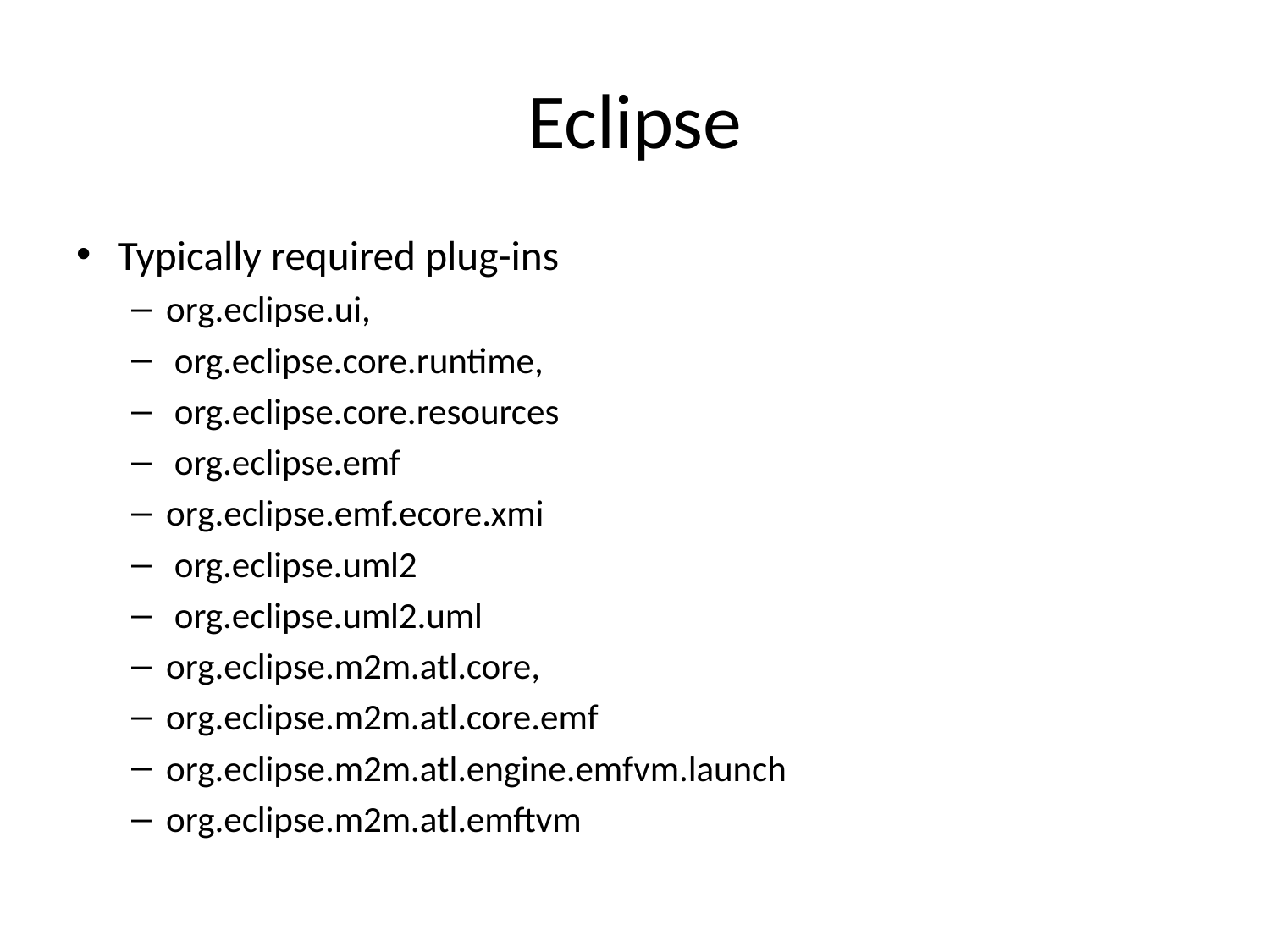

# Eclipse
Typically required plug-ins
org.eclipse.ui,
 org.eclipse.core.runtime,
 org.eclipse.core.resources
 org.eclipse.emf
org.eclipse.emf.ecore.xmi
 org.eclipse.uml2
 org.eclipse.uml2.uml
org.eclipse.m2m.atl.core,
org.eclipse.m2m.atl.core.emf
org.eclipse.m2m.atl.engine.emfvm.launch
org.eclipse.m2m.atl.emftvm